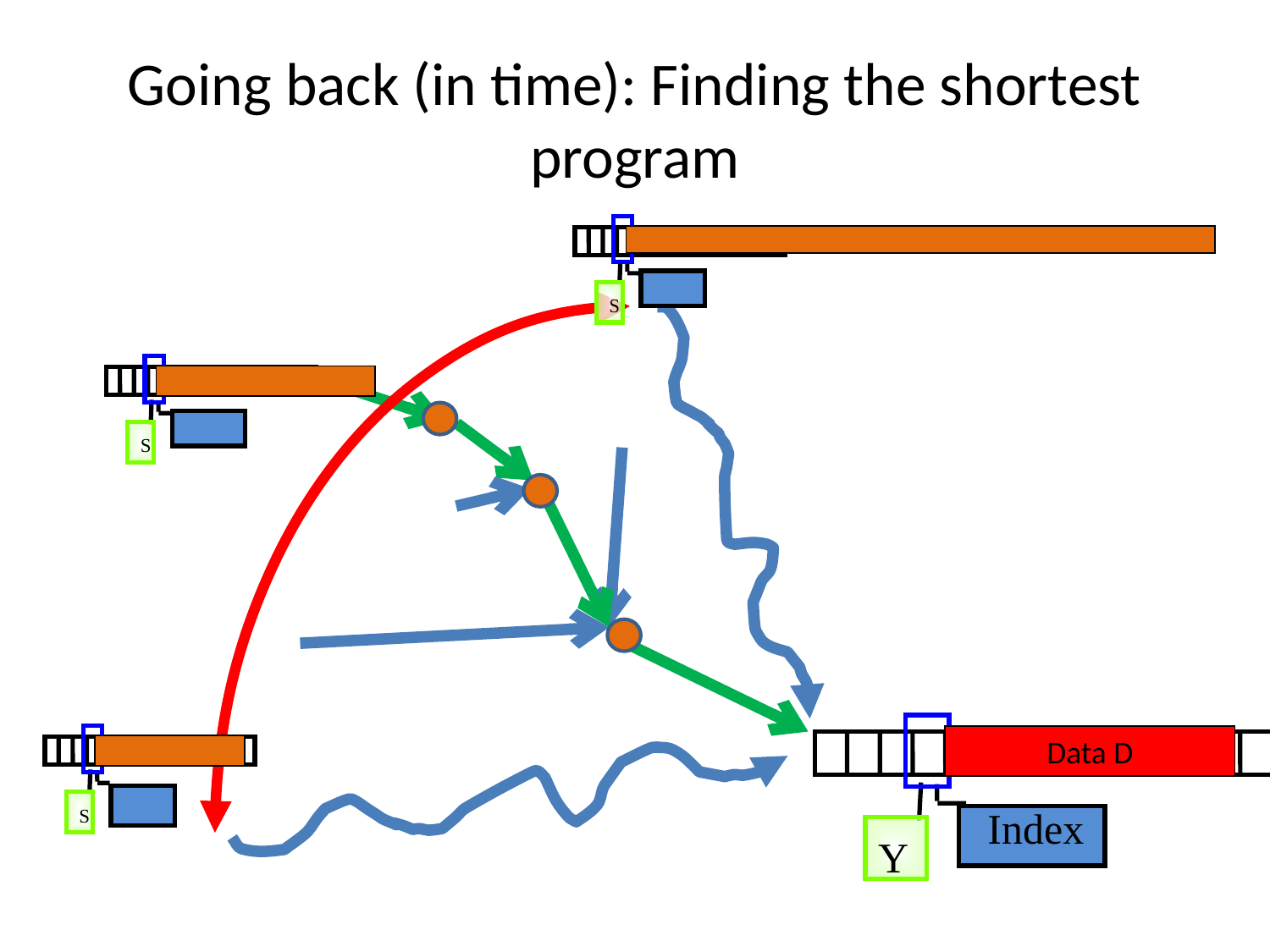

# Going back (in time): Finding the shortest program

S

S

Index

Y

S

Data D